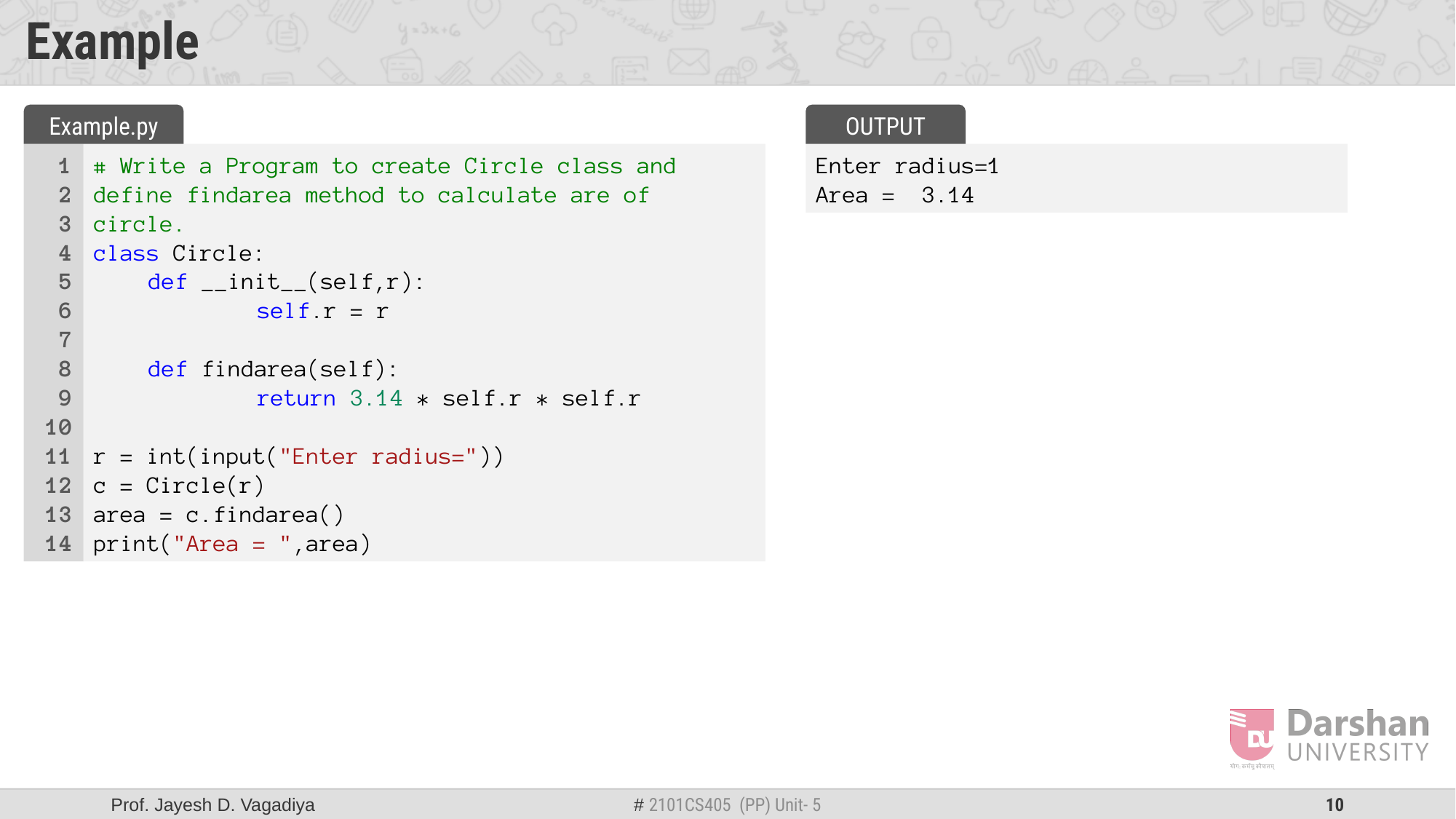

# Example
Example.py
OUTPUT
1
2
3
4
5
6
7
8
9
10
11
12
13
14
# Write a Program to create Circle class and define findarea method to calculate are of circle.
class Circle:
def __init__(self,r):
	self.r = r
def findarea(self):
	return 3.14 * self.r * self.r
r = int(input("Enter radius="))
c = Circle(r)
area = c.findarea()
print("Area = ",area)
Enter radius=1
Area =  3.14